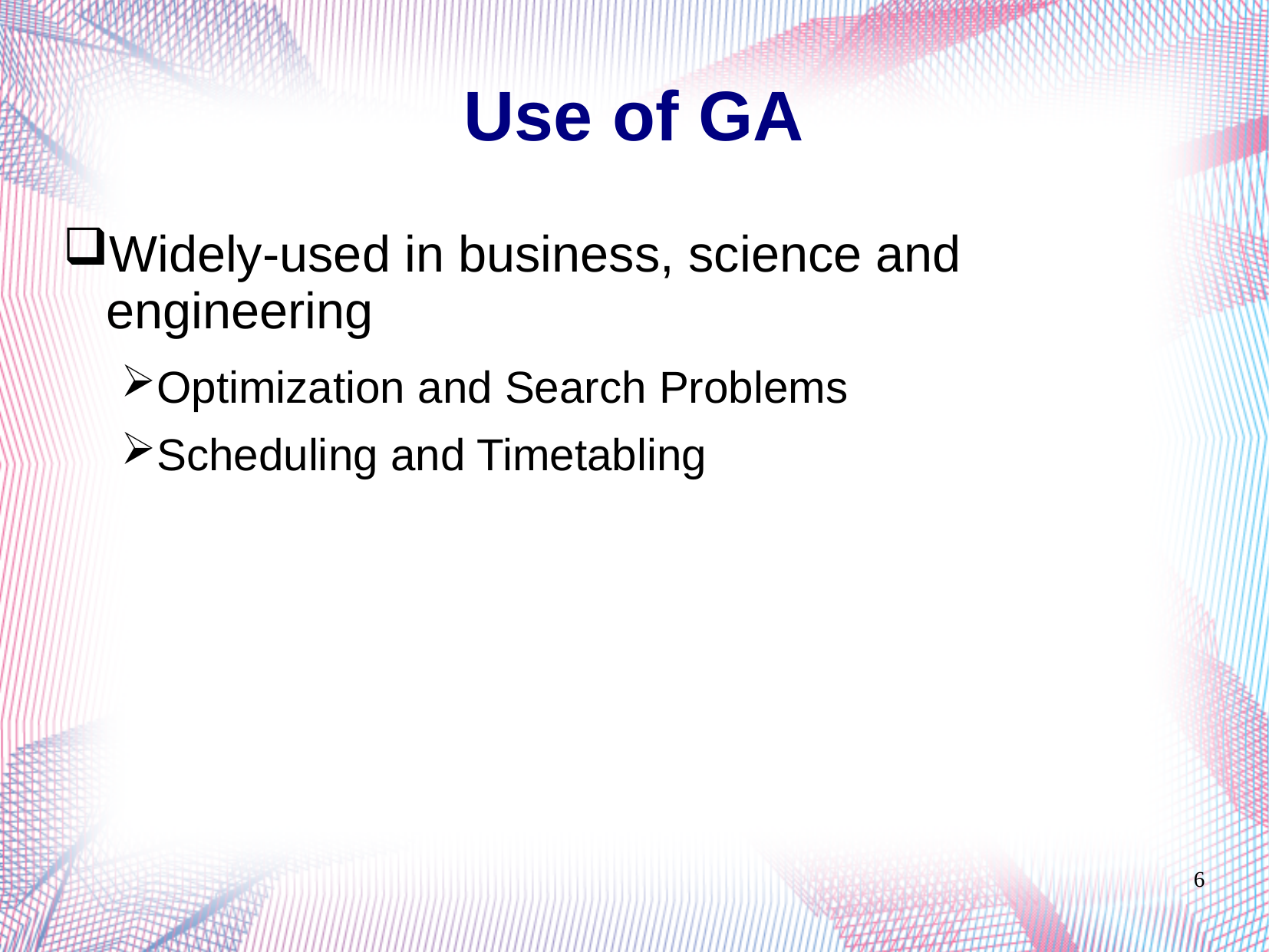

# Use of GA
Widely-used in business, science and engineering
Optimization and Search Problems
Scheduling and Timetabling

6